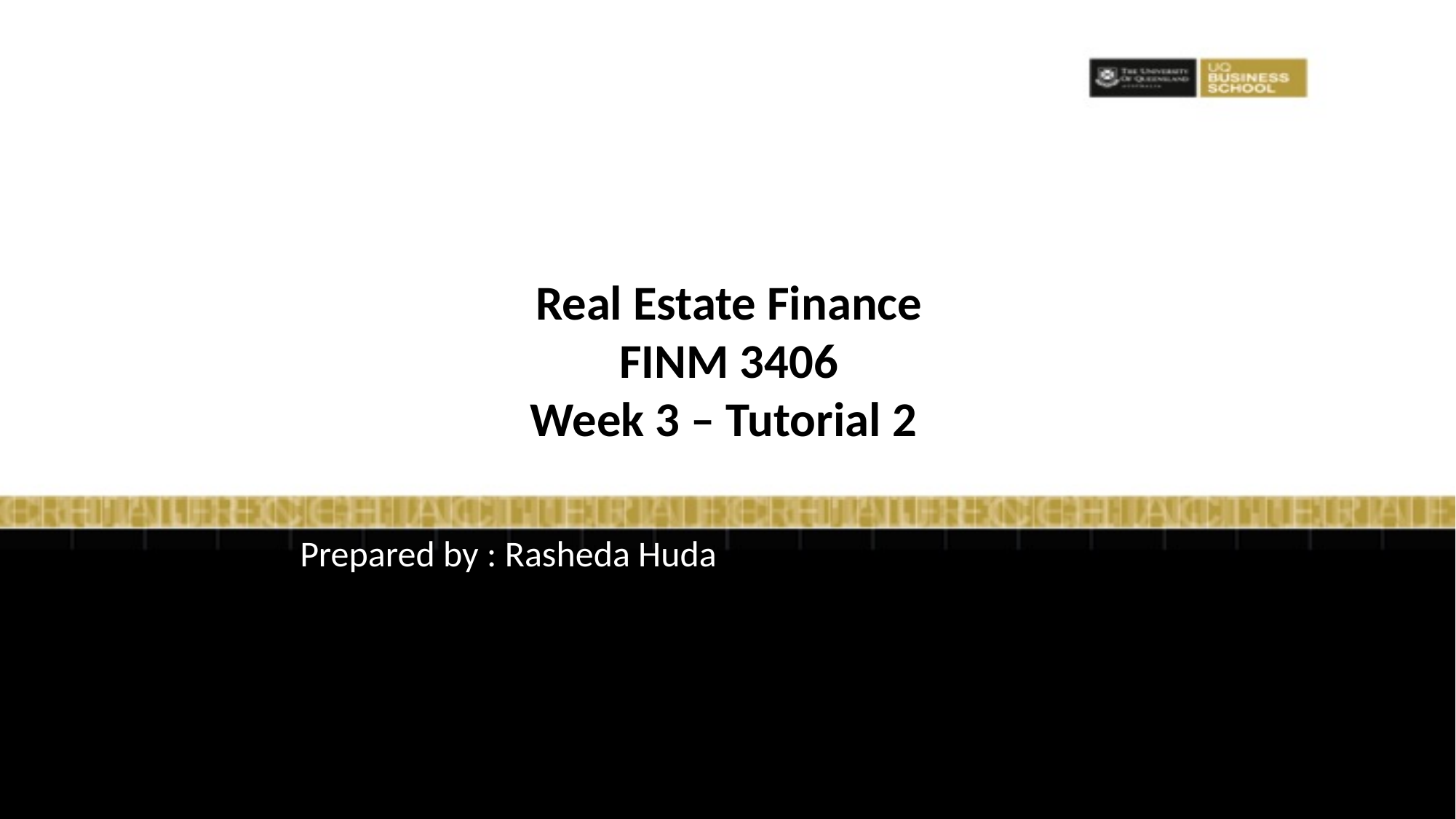

# Real Estate Finance FINM 3406 Week 3 – Tutorial 2
Prepared by : Rasheda Huda

1